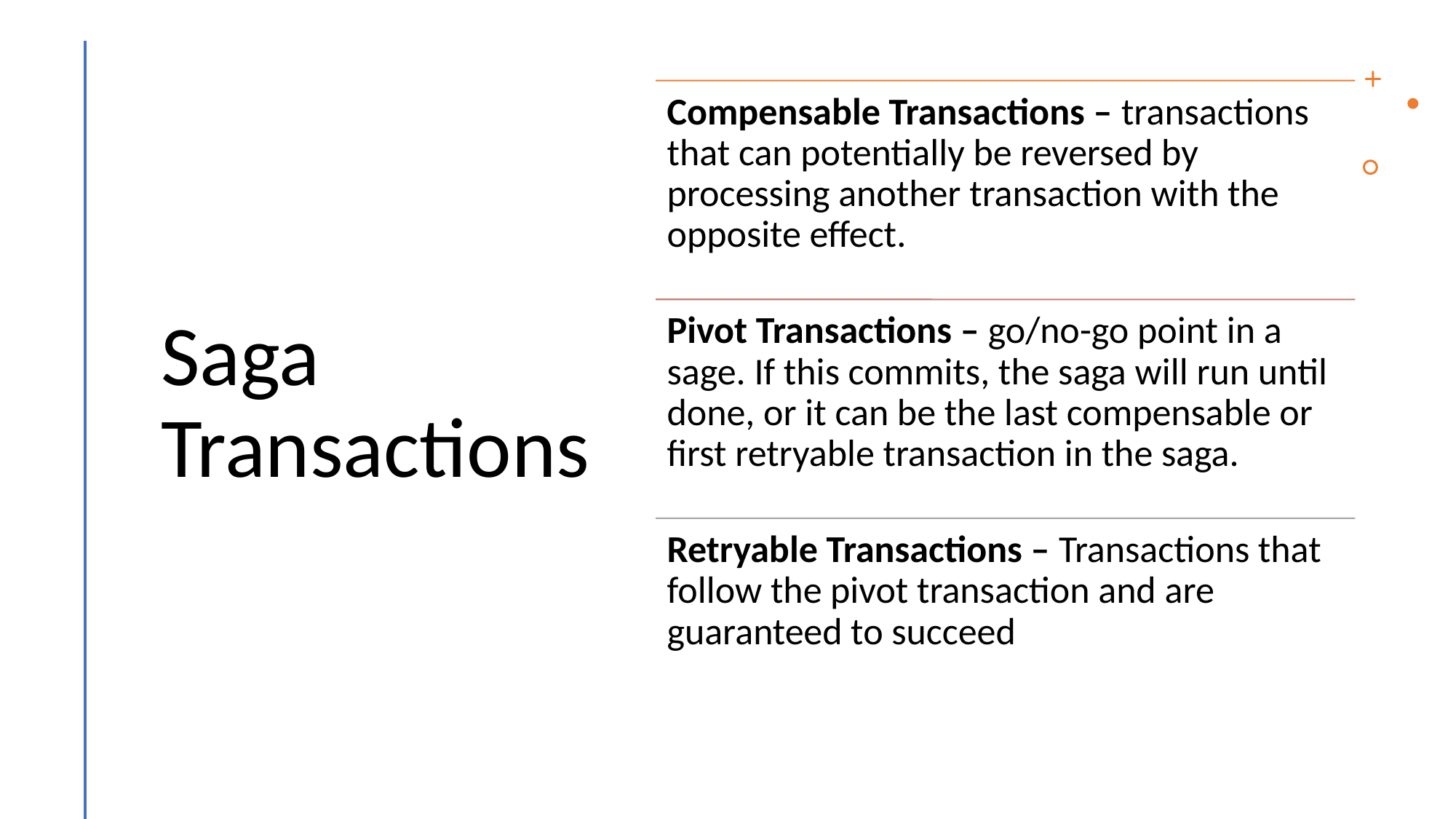

# Saga Transactions

Compensable Transactions – transactions that can potentially be reversed by processing another transaction with the opposite effect.
Pivot Transactions – go/no-go point in a sage. If this commits, the saga will run until done, or it can be the last compensable or first retryable transaction in the saga.
Retryable Transactions – Transactions that follow the pivot transaction and are guaranteed to succeed